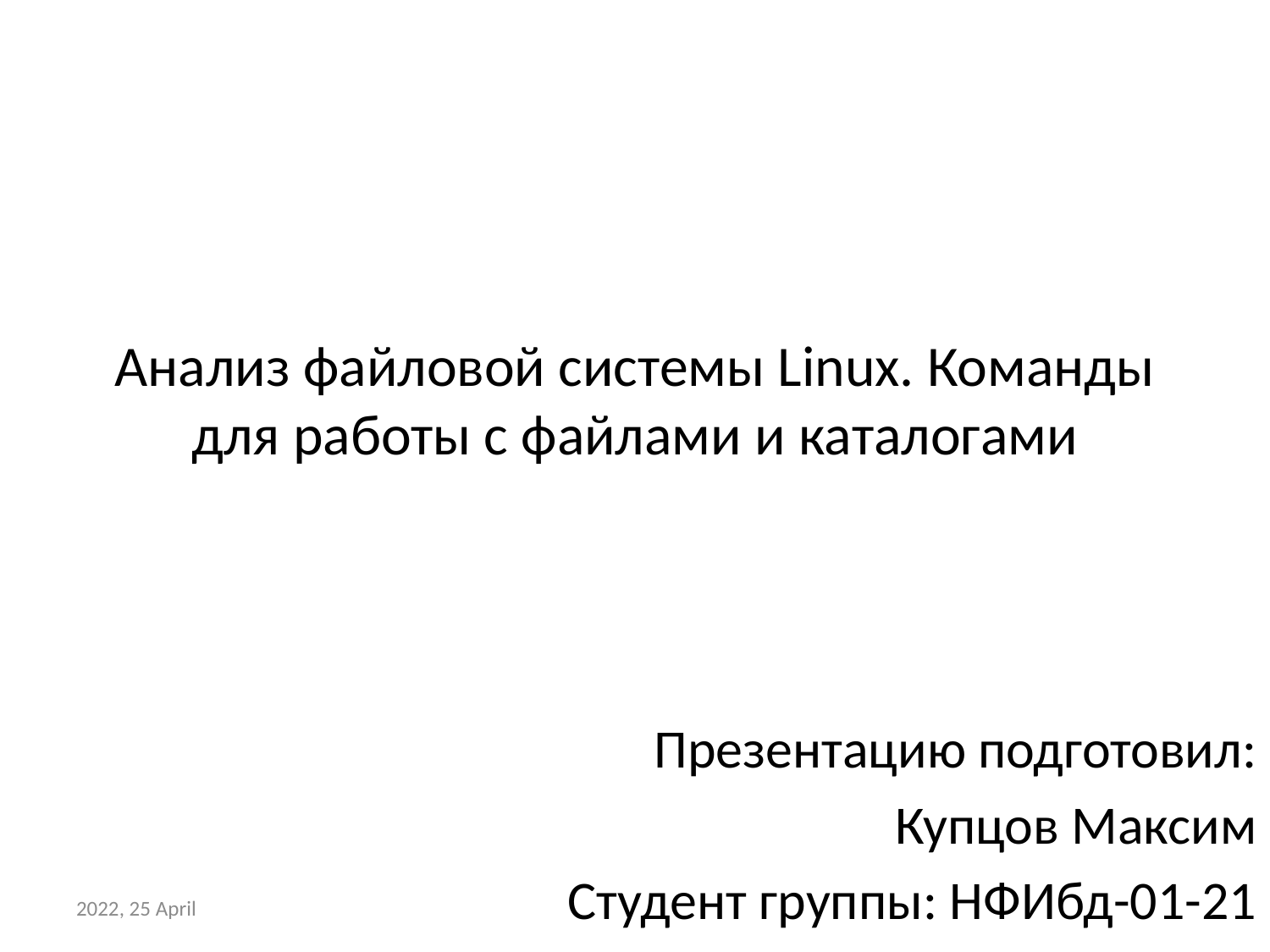

# Анализ файловой системы Linux. Команды для работы с файлами и каталогами

Презентацию подготовил:
Купцов Максим
Студент группы: НФИбд-01-21

2022, 25 April